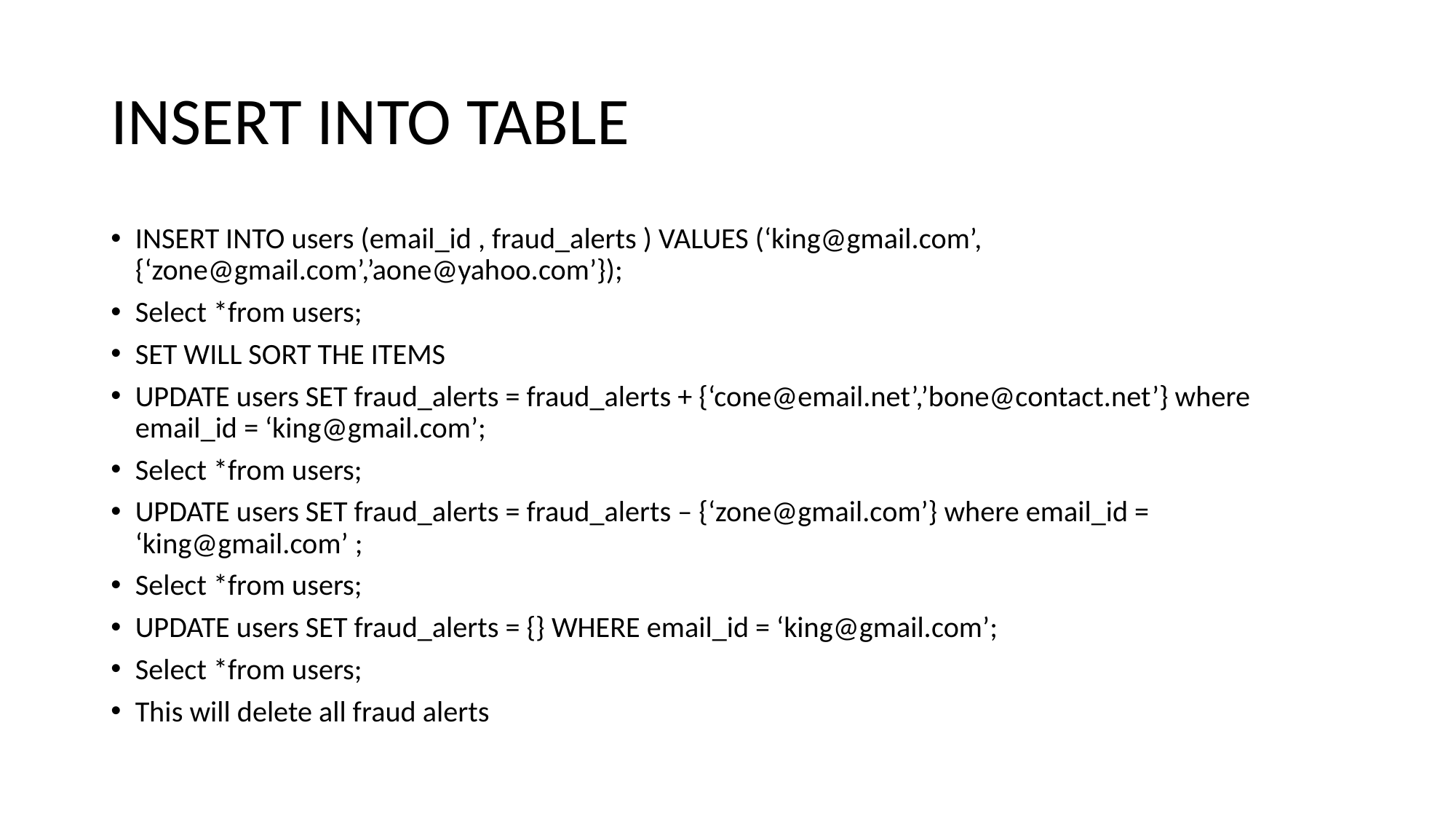

# INSERT INTO TABLE
INSERT INTO users (email_id , fraud_alerts ) VALUES (‘king@gmail.com’, {‘zone@gmail.com’,’aone@yahoo.com’});
Select *from users;
SET WILL SORT THE ITEMS
UPDATE users SET fraud_alerts = fraud_alerts + {‘cone@email.net’,’bone@contact.net’} where email_id = ‘king@gmail.com’;
Select *from users;
UPDATE users SET fraud_alerts = fraud_alerts – {‘zone@gmail.com’} where email_id = ‘king@gmail.com’ ;
Select *from users;
UPDATE users SET fraud_alerts = {} WHERE email_id = ‘king@gmail.com’;
Select *from users;
This will delete all fraud alerts